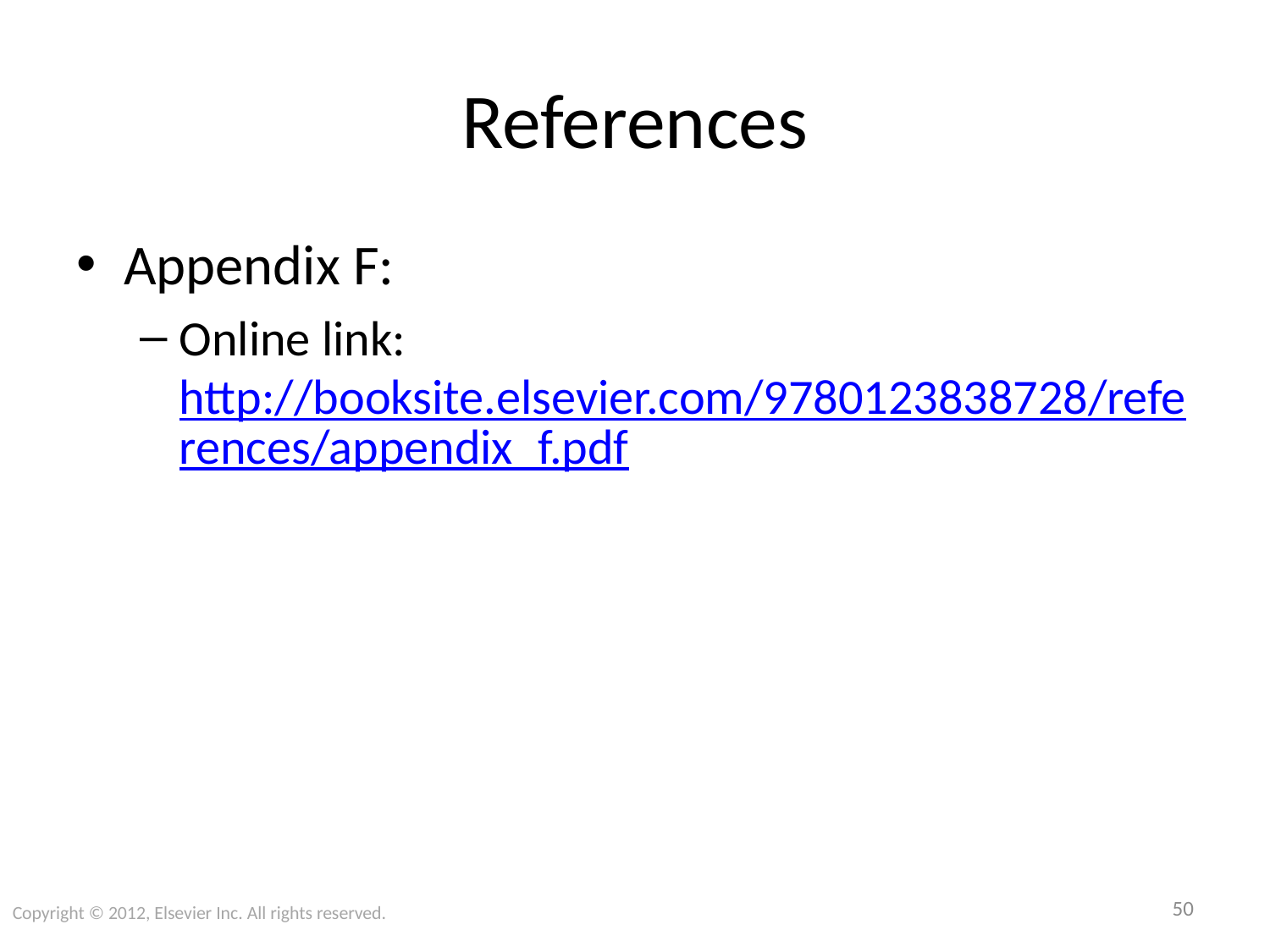

# References
Appendix F:
Online link: http://booksite.elsevier.com/9780123838728/references/appendix_f.pdf
50
Copyright © 2012, Elsevier Inc. All rights reserved.